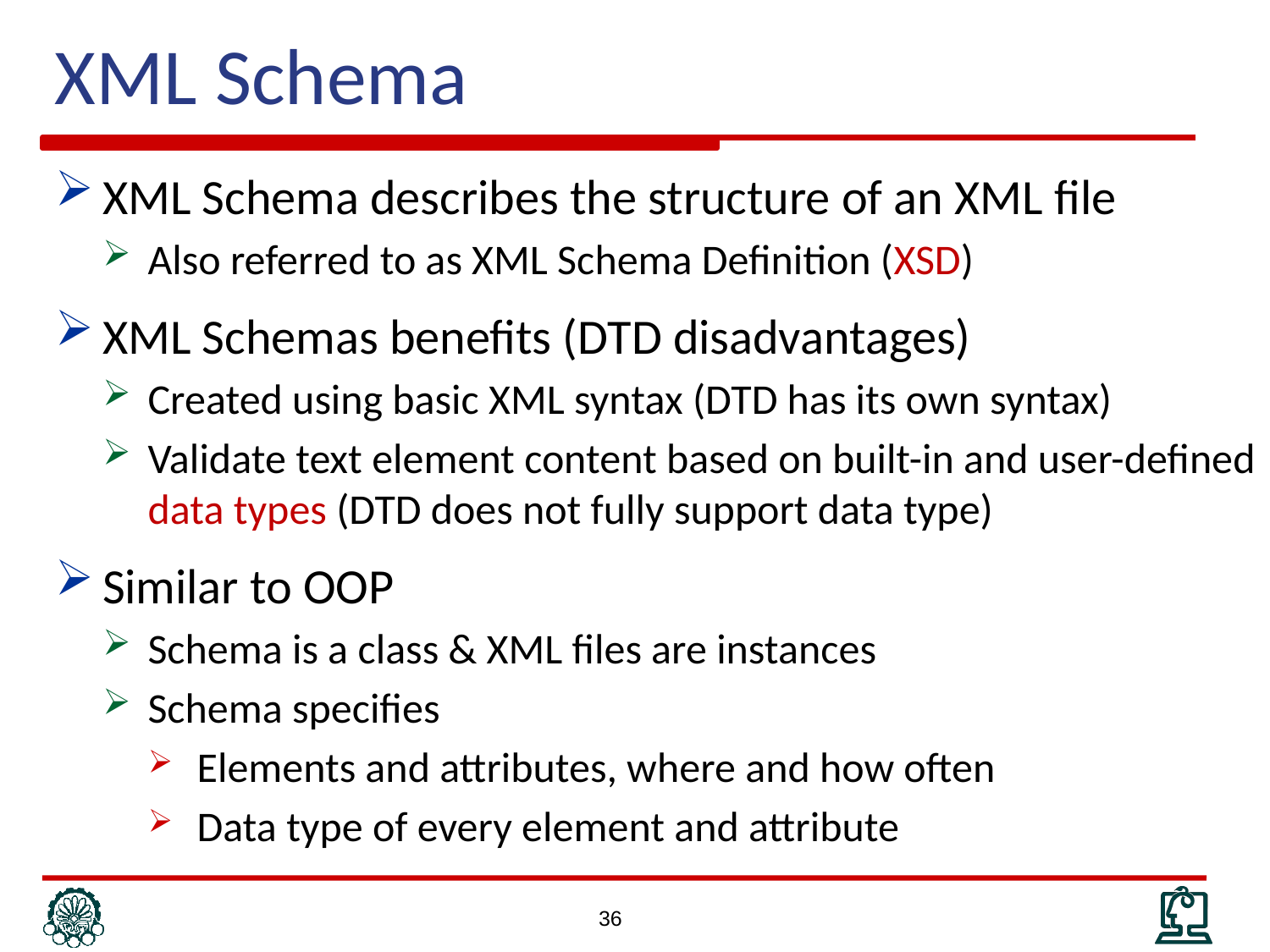

XML Schema
XML Schema describes the structure of an XML file
Also referred to as XML Schema Definition (XSD)
XML Schemas benefits (DTD disadvantages)
Created using basic XML syntax (DTD has its own syntax)
Validate text element content based on built-in and user-defined data types (DTD does not fully support data type)
Similar to OOP
Schema is a class & XML files are instances
Schema specifies
Elements and attributes, where and how often
Data type of every element and attribute
36